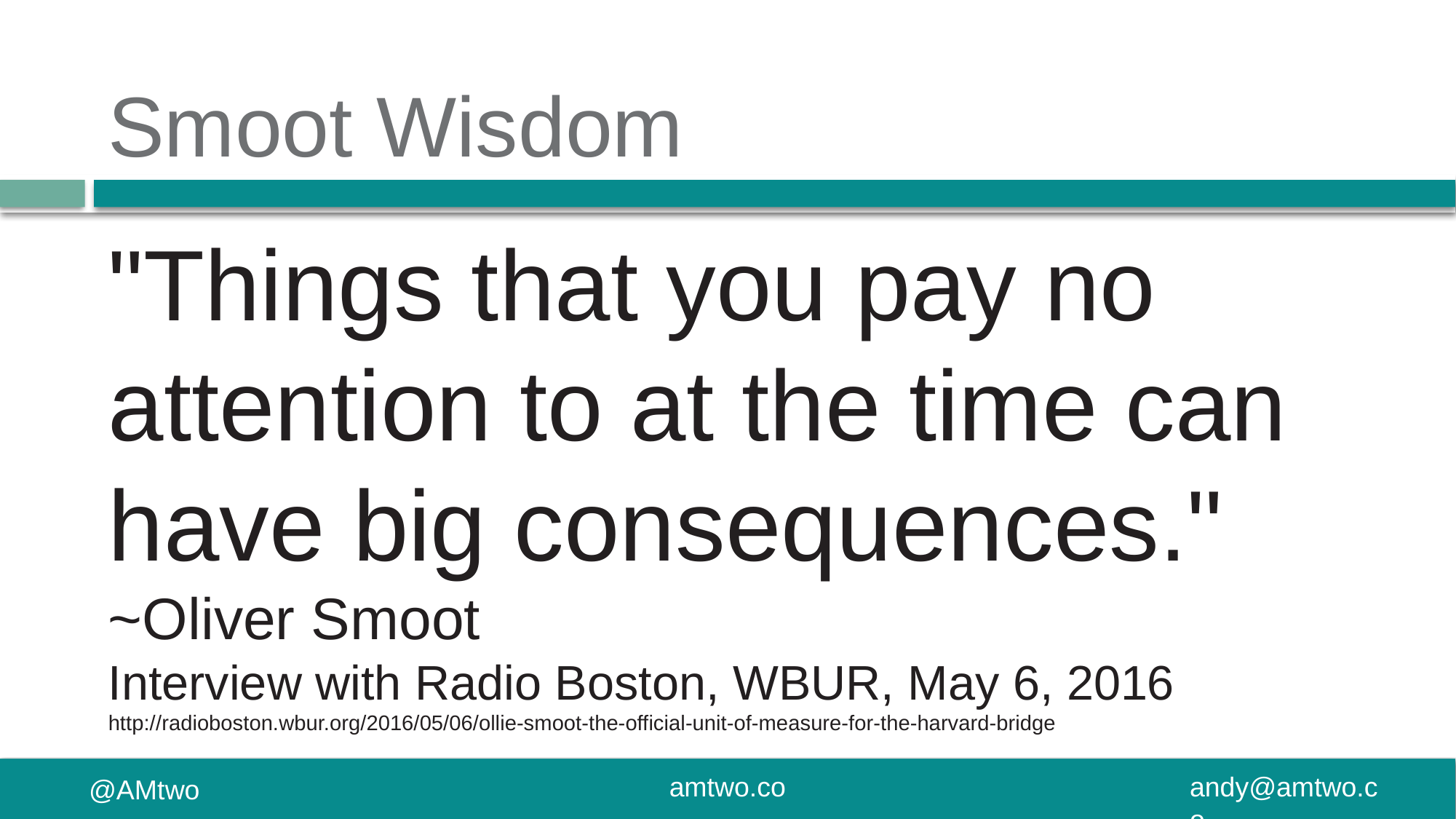

# Smoot Wisdom
"Things that you pay no attention to at the time can have big consequences."
~Oliver Smoot
Interview with Radio Boston, WBUR, May 6, 2016
http://radioboston.wbur.org/2016/05/06/ollie-smoot-the-official-unit-of-measure-for-the-harvard-bridge